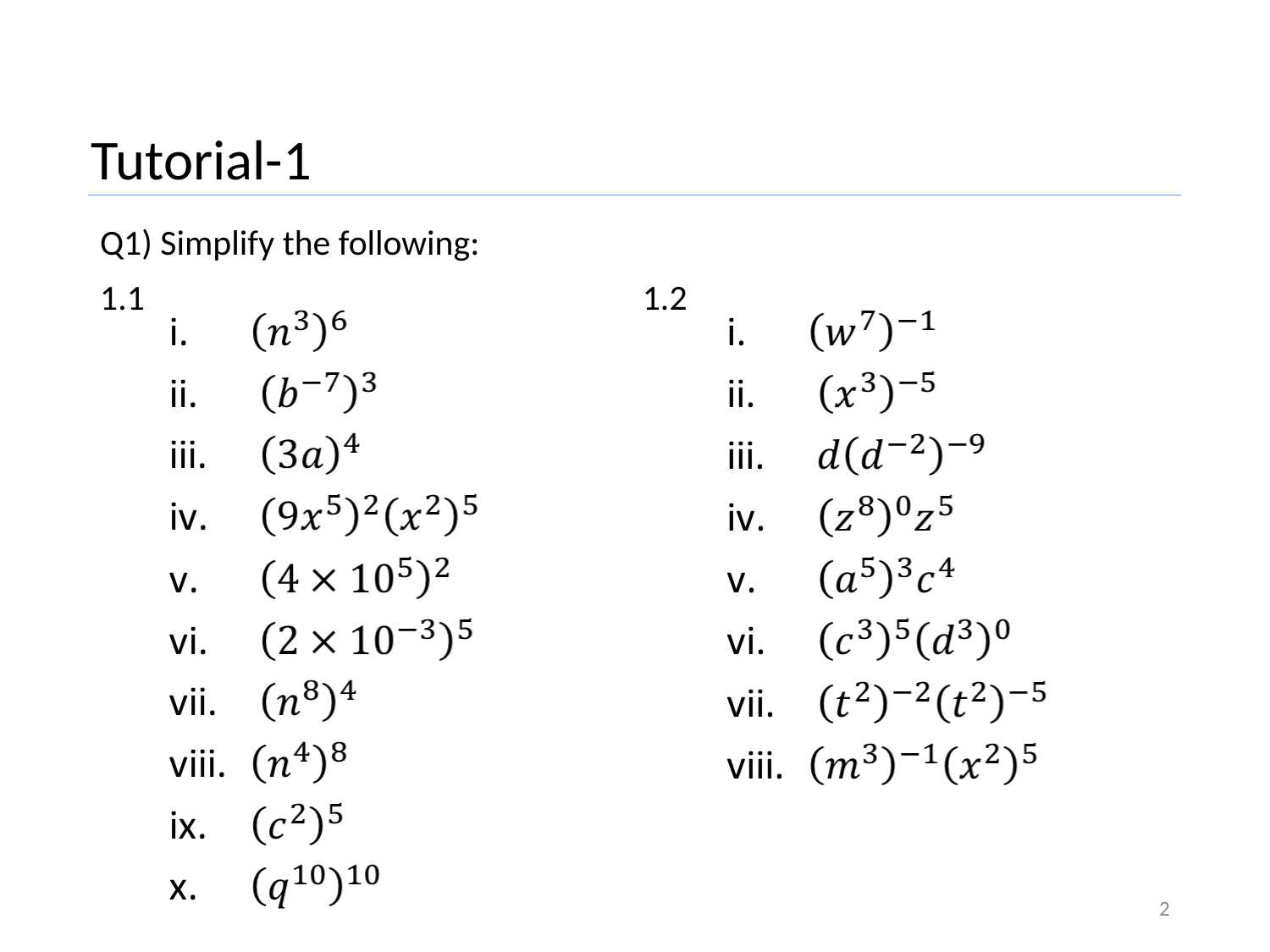

# Tutorial-1
Q1) Simplify the following:
1.1                                                              1.2

2